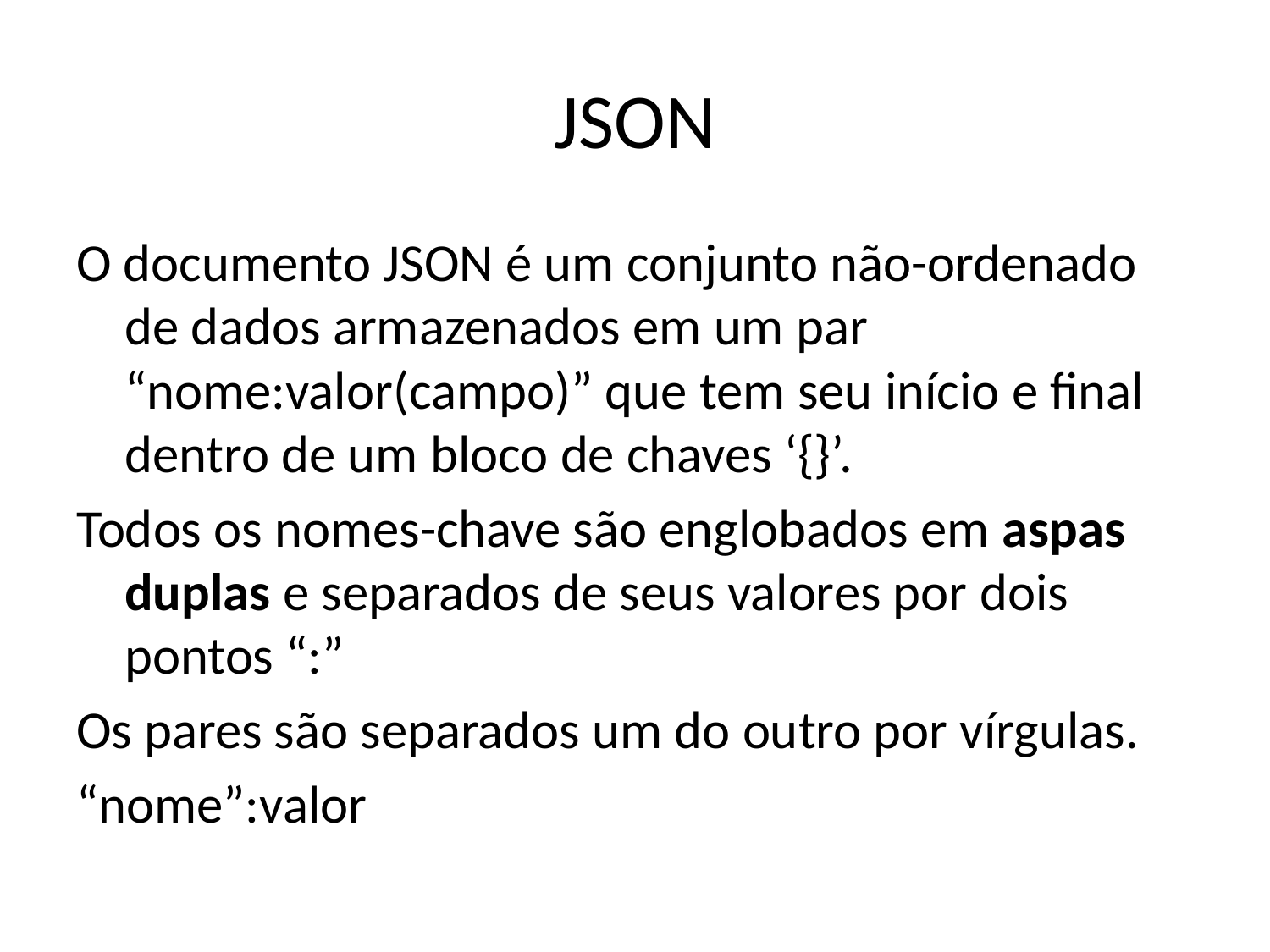

# JSON
O documento JSON é um conjunto não-ordenado de dados armazenados em um par “nome:valor(campo)” que tem seu início e final dentro de um bloco de chaves ‘{}’.
Todos os nomes-chave são englobados em aspas duplas e separados de seus valores por dois pontos “:”
Os pares são separados um do outro por vírgulas.
“nome”:valor